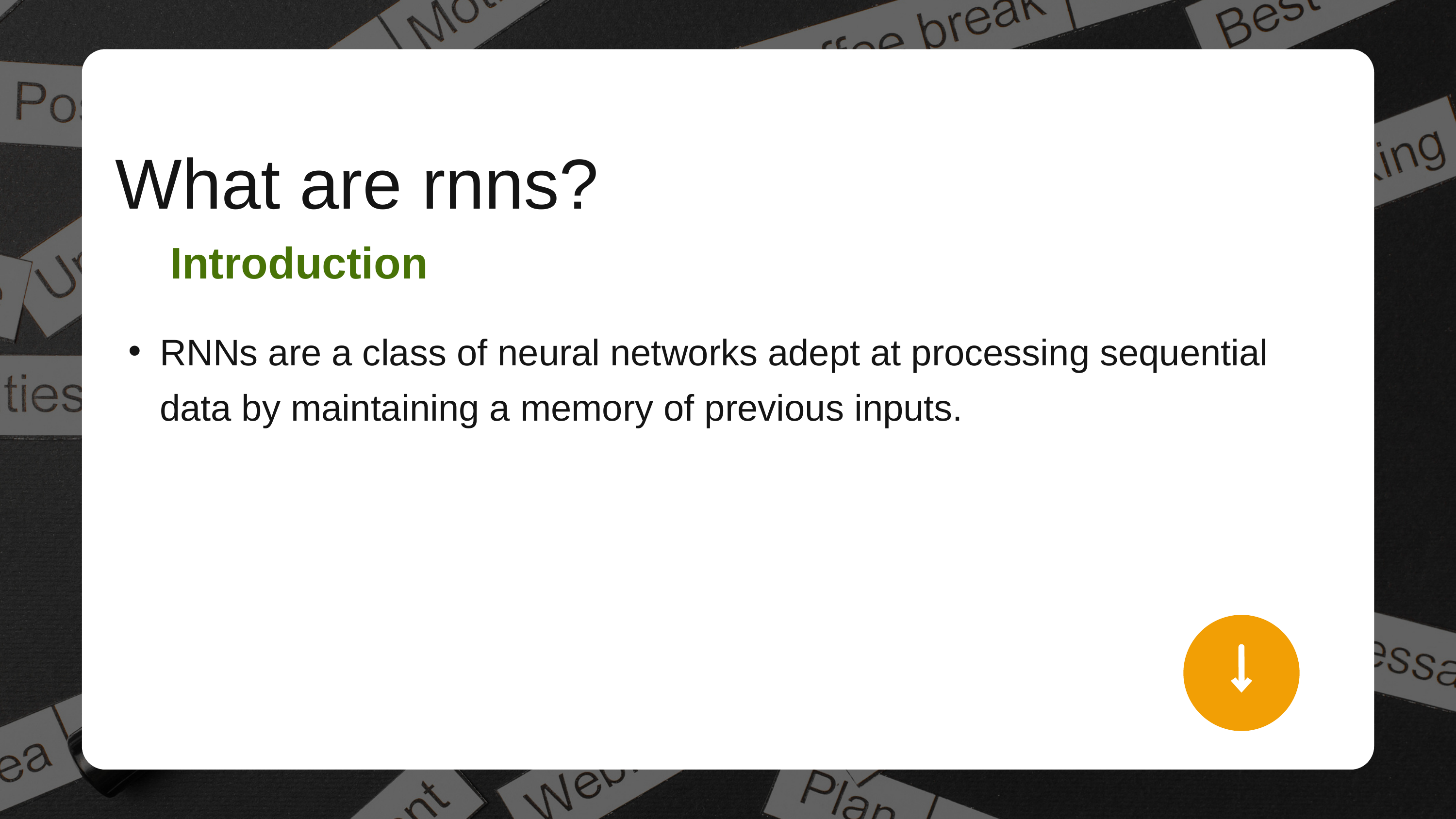

What are rnns?
Introduction
RNNs are a class of neural networks adept at processing sequential data by maintaining a memory of previous inputs.